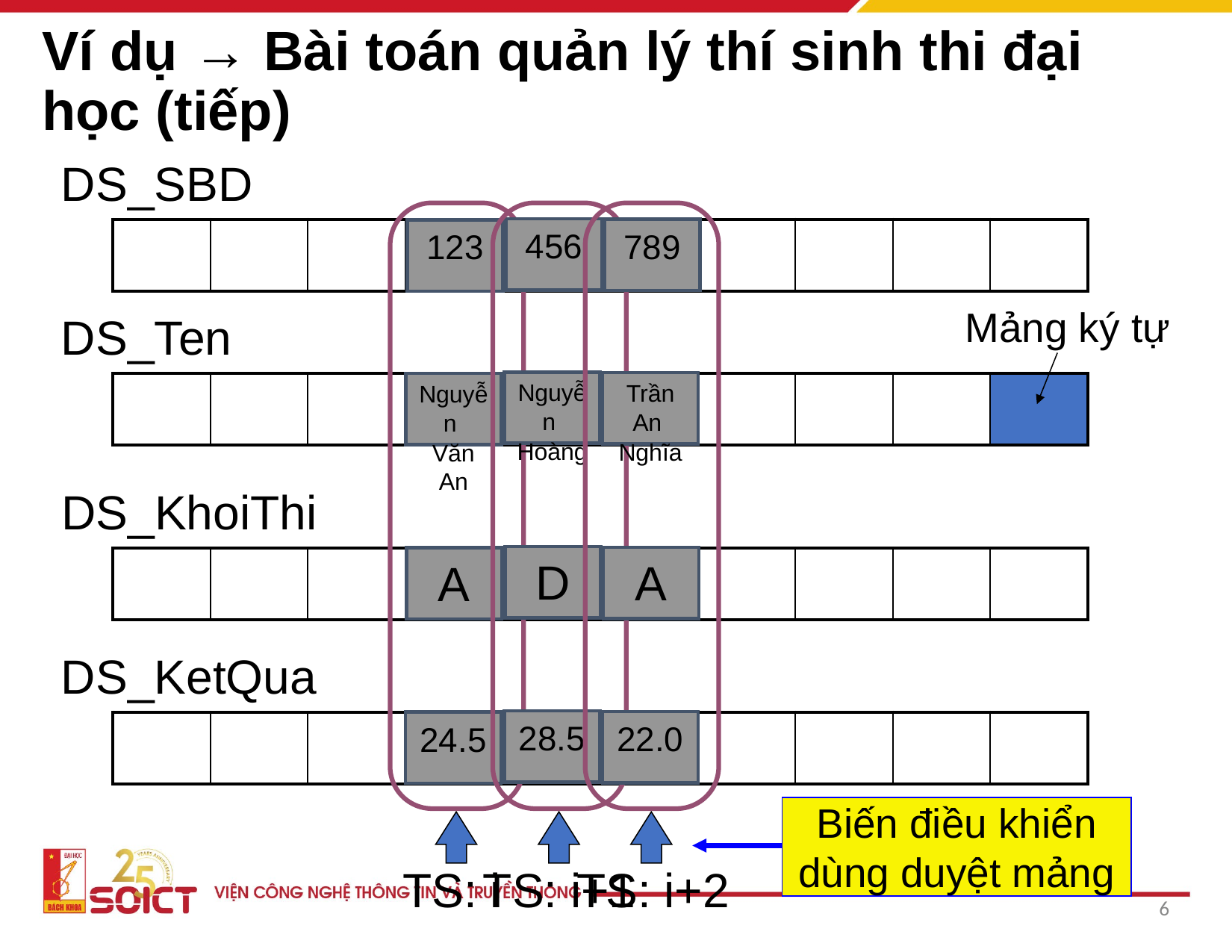

# Ví dụ → Bài toán quản lý thí sinh thi đại học (tiếp)
DS_SBD

456
Nguyễn
Hoàng
D
28.5

TS: i+1

TS: i
123
Nguyễn
Văn An
A
24.5

TS: i+2
789
Trần An
Nghĩa
A
22.0
|  |  |  |  |  |  |  |  |  |  |
| --- | --- | --- | --- | --- | --- | --- | --- | --- | --- |
Mảng ký tự
DS_Ten
|  |  |  |  |  |  |  |  |  |  |
| --- | --- | --- | --- | --- | --- | --- | --- | --- | --- |
DS_KhoiThi
|  |  |  |  |  |  |  |  |  |  |
| --- | --- | --- | --- | --- | --- | --- | --- | --- | --- |
DS_KetQua
|  |  |  |  |  |  |  |  |  |  |
| --- | --- | --- | --- | --- | --- | --- | --- | --- | --- |
Biến điều khiển dùng duyệt mảng
6